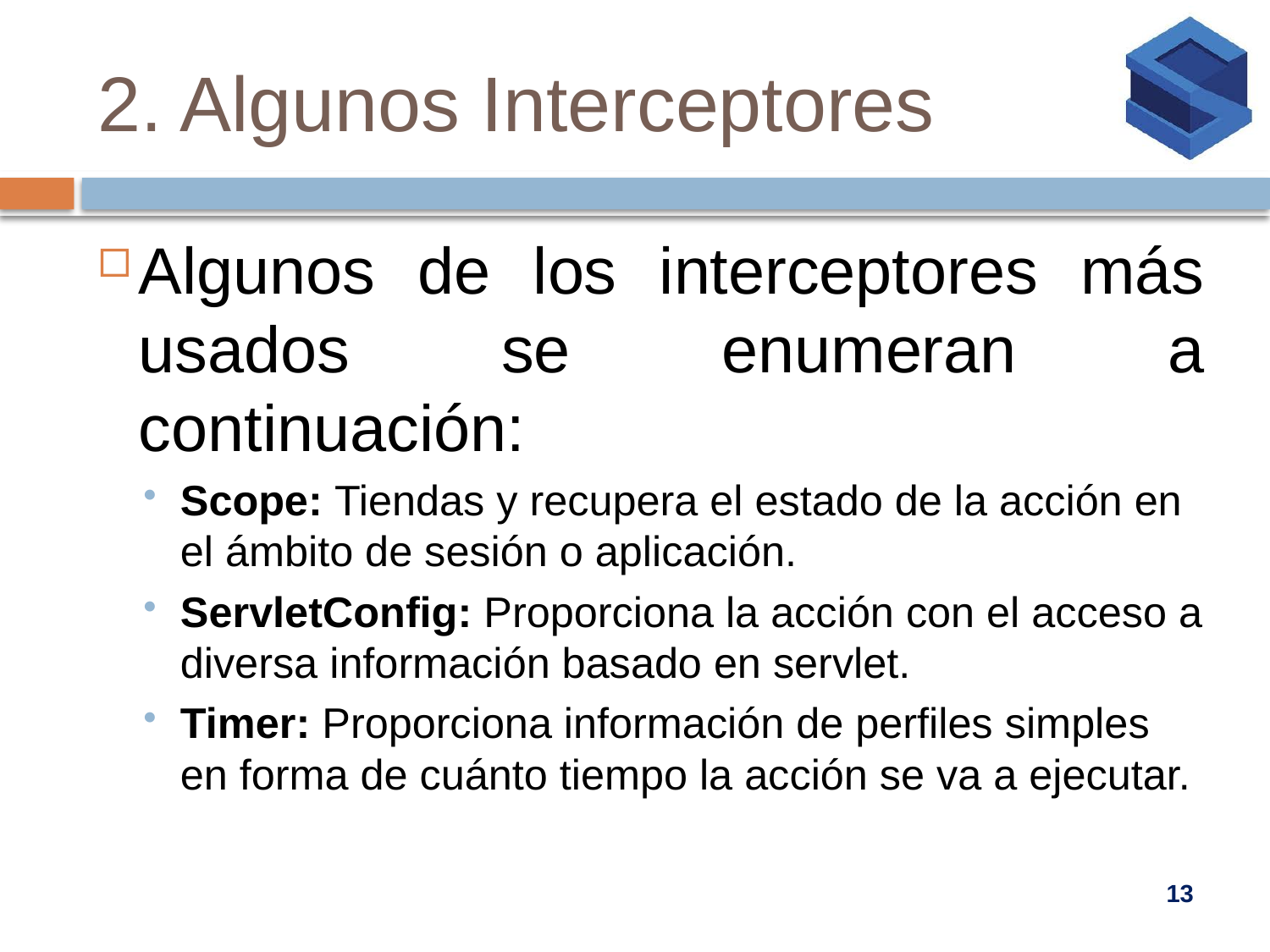

# 2. Algunos Interceptores
Algunos de los interceptores más usados se enumeran a continuación:
Scope: Tiendas y recupera el estado de la acción en el ámbito de sesión o aplicación.
ServletConfig: Proporciona la acción con el acceso a diversa información basado en servlet.
Timer: Proporciona información de perfiles simples en forma de cuánto tiempo la acción se va a ejecutar.

13